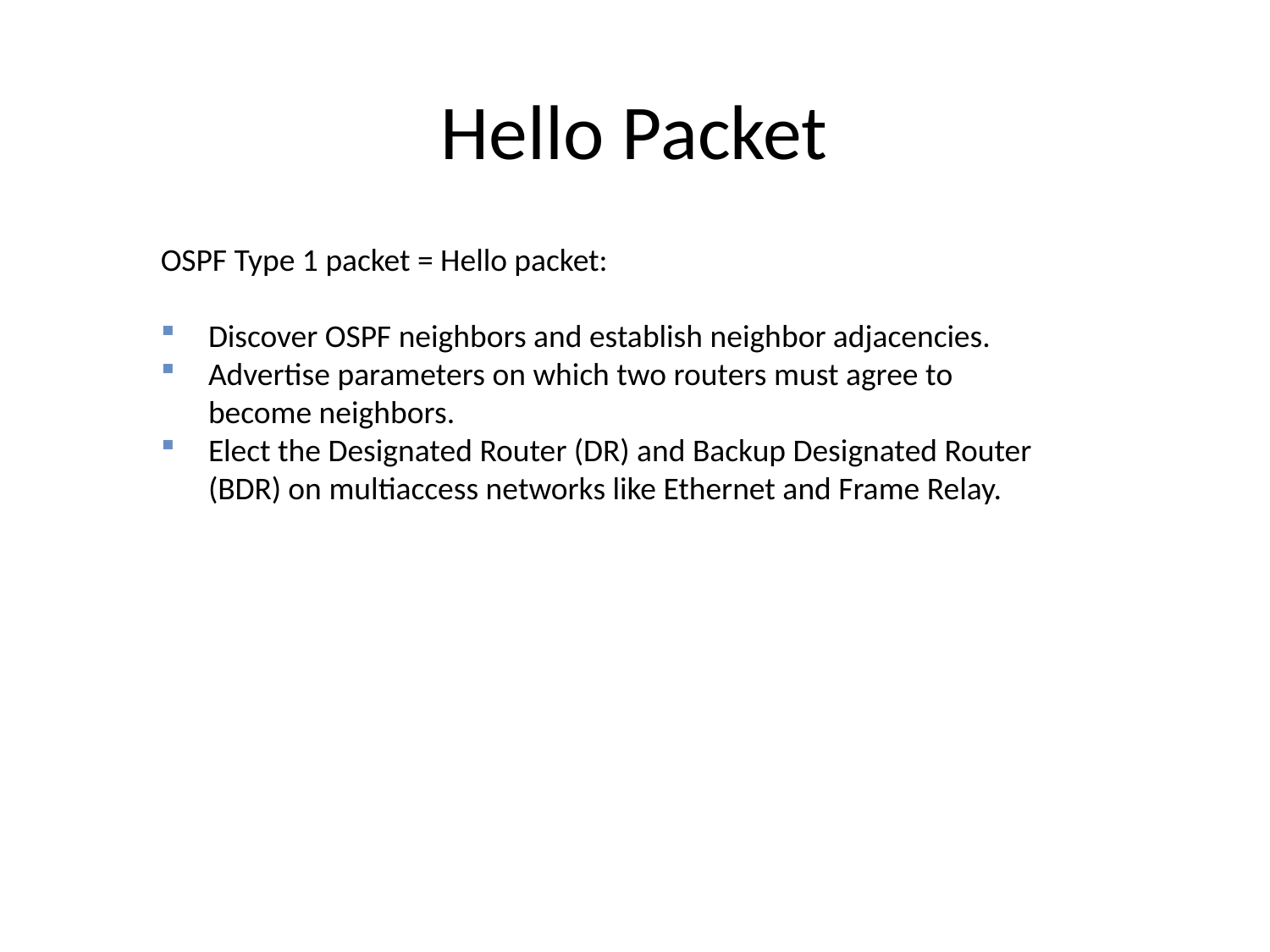

# Hello Packet
OSPF Type 1 packet = Hello packet:

Discover OSPF neighbors and establish neighbor adjacencies.
Advertise parameters on which two routers must agree to become neighbors.
Elect the Designated Router (DR) and Backup Designated Router (BDR) on multiaccess networks like Ethernet and Frame Relay.